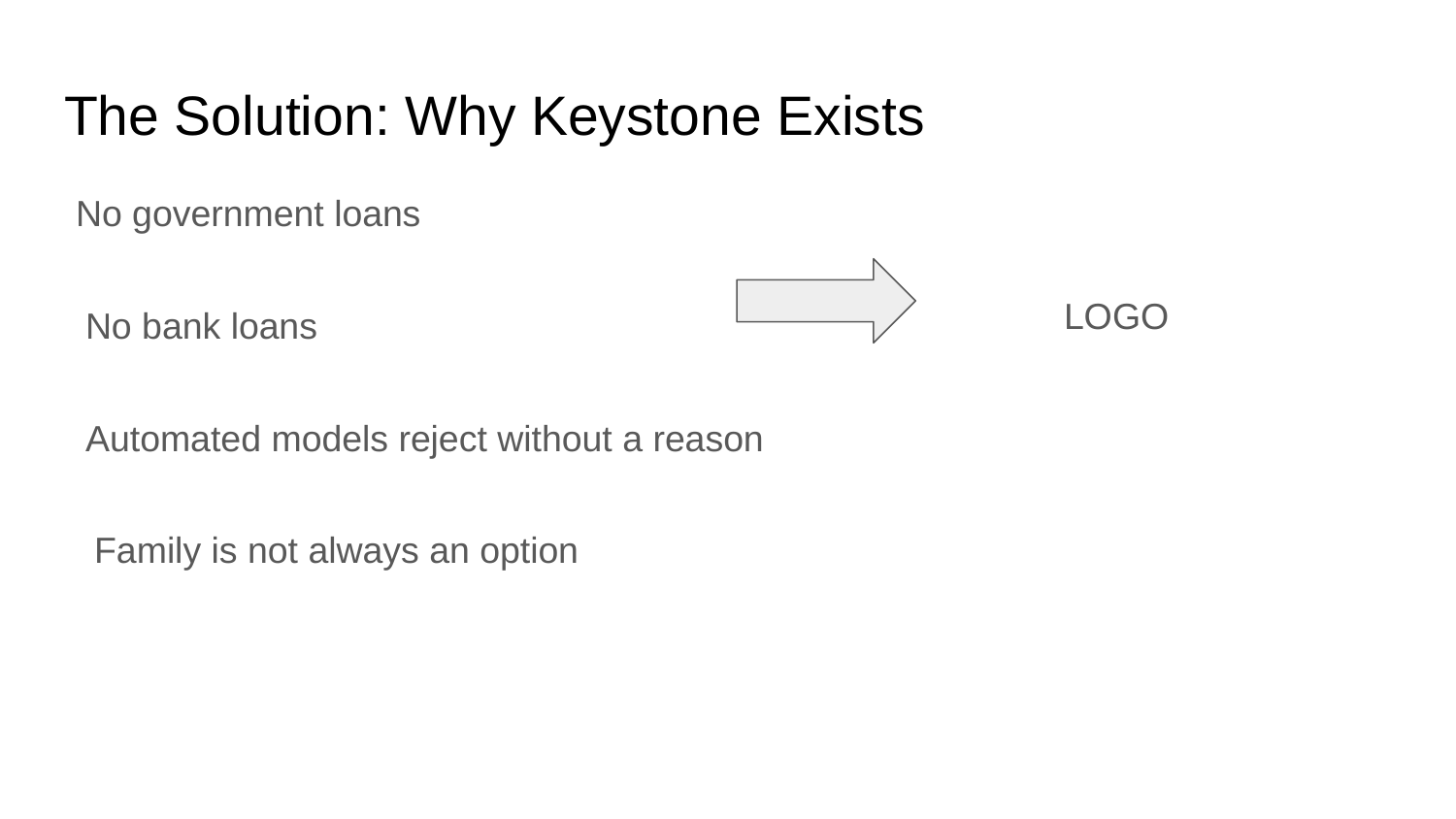

# The Solution: Why Keystone Exists
No government loans

LOGO
No bank loans
Automated models reject without a reason
Family is not always an option